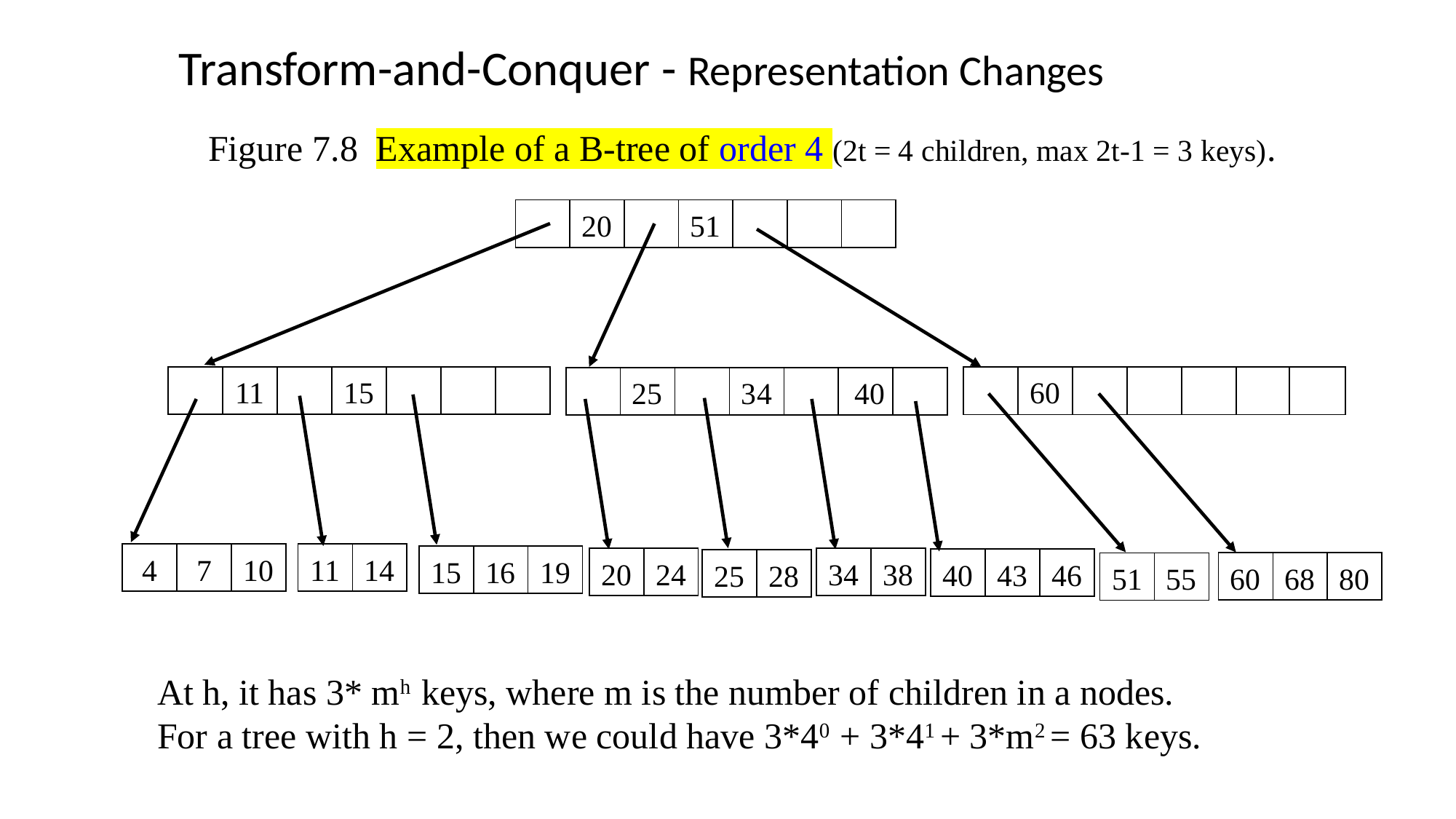

Transform-and-Conquer - Representation Changes
Figure 7.8  Example of a B-tree of order 4 (2t = 4 children, max 2t-1 = 3 keys).
|  | 20 |  | 51 |  |  |  |
| --- | --- | --- | --- | --- | --- | --- |

|  | 11 |  | 15 |  |  |  |
| --- | --- | --- | --- | --- | --- | --- |
|  | 60 |  |  |  |  |  |
| --- | --- | --- | --- | --- | --- | --- |
|  | 25 |  | 34 |  | 40 |  |
| --- | --- | --- | --- | --- | --- | --- |

| 4 | 7 | 10 |
| --- | --- | --- |
| 11 | 14 |
| --- | --- |
| 15 | 16 | 19 |
| --- | --- | --- |
| 20 | 24 |
| --- | --- |
| 34 | 38 |
| --- | --- |
| 40 | 43 | 46 |
| --- | --- | --- |
| 25 | 28 |
| --- | --- |
| 60 | 68 | 80 |
| --- | --- | --- |
| 51 | 55 |
| --- | --- |
At h, it has 3* mh  keys, where m is the number of children in a nodes.
For a tree with h = 2, then we could have 3*40  + 3*41 + 3*m2 = 63 keys.